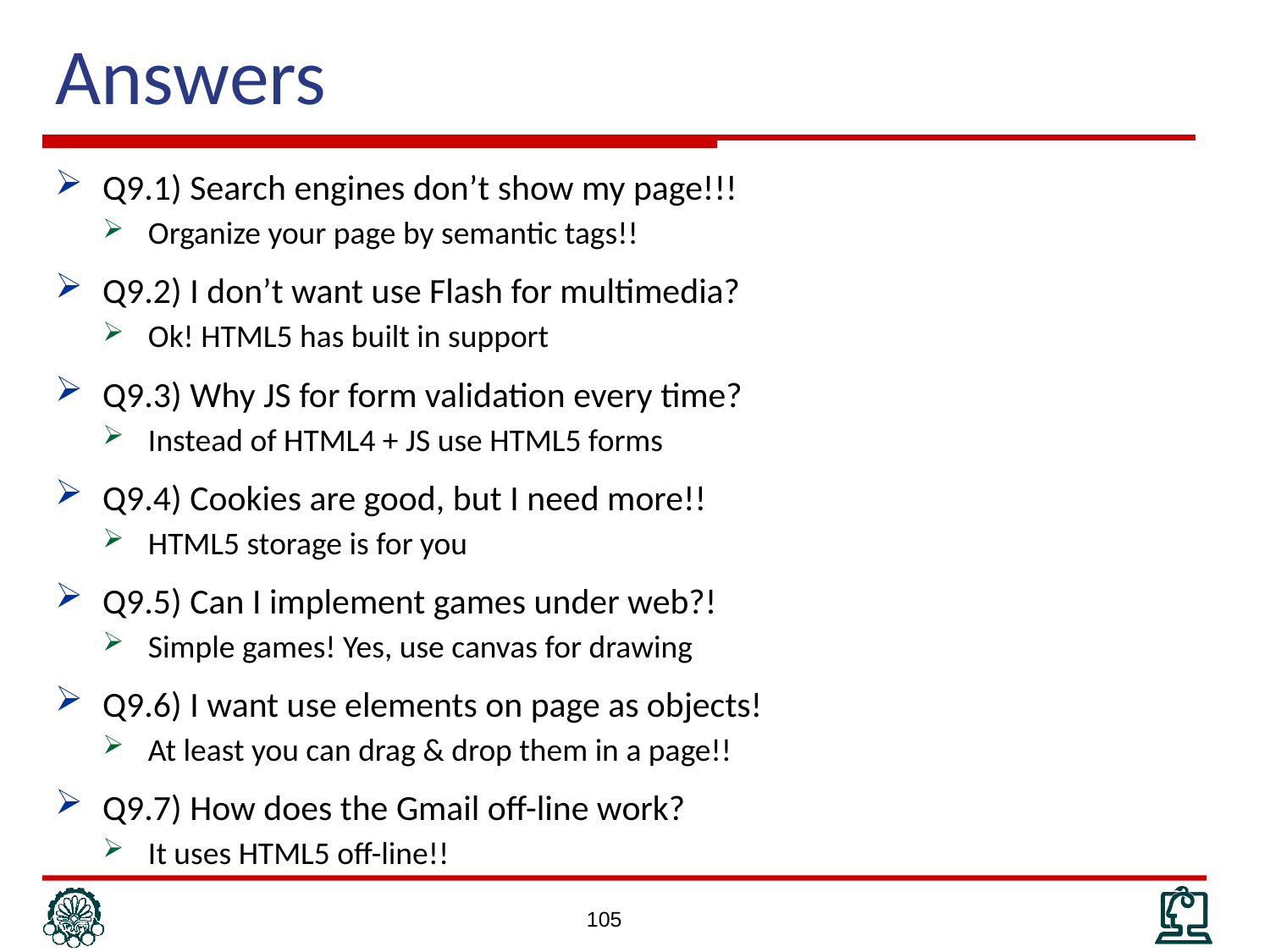

# Answers
Q9.1) Search engines don’t show my page!!!
Organize your page by semantic tags!!
Q9.2) I don’t want use Flash for multimedia?
Ok! HTML5 has built in support
Q9.3) Why JS for form validation every time?
Instead of HTML4 + JS use HTML5 forms
Q9.4) Cookies are good, but I need more!!
HTML5 storage is for you
Q9.5) Can I implement games under web?!
Simple games! Yes, use canvas for drawing
Q9.6) I want use elements on page as objects!
At least you can drag & drop them in a page!!
Q9.7) How does the Gmail off-line work?
It uses HTML5 off-line!!

105